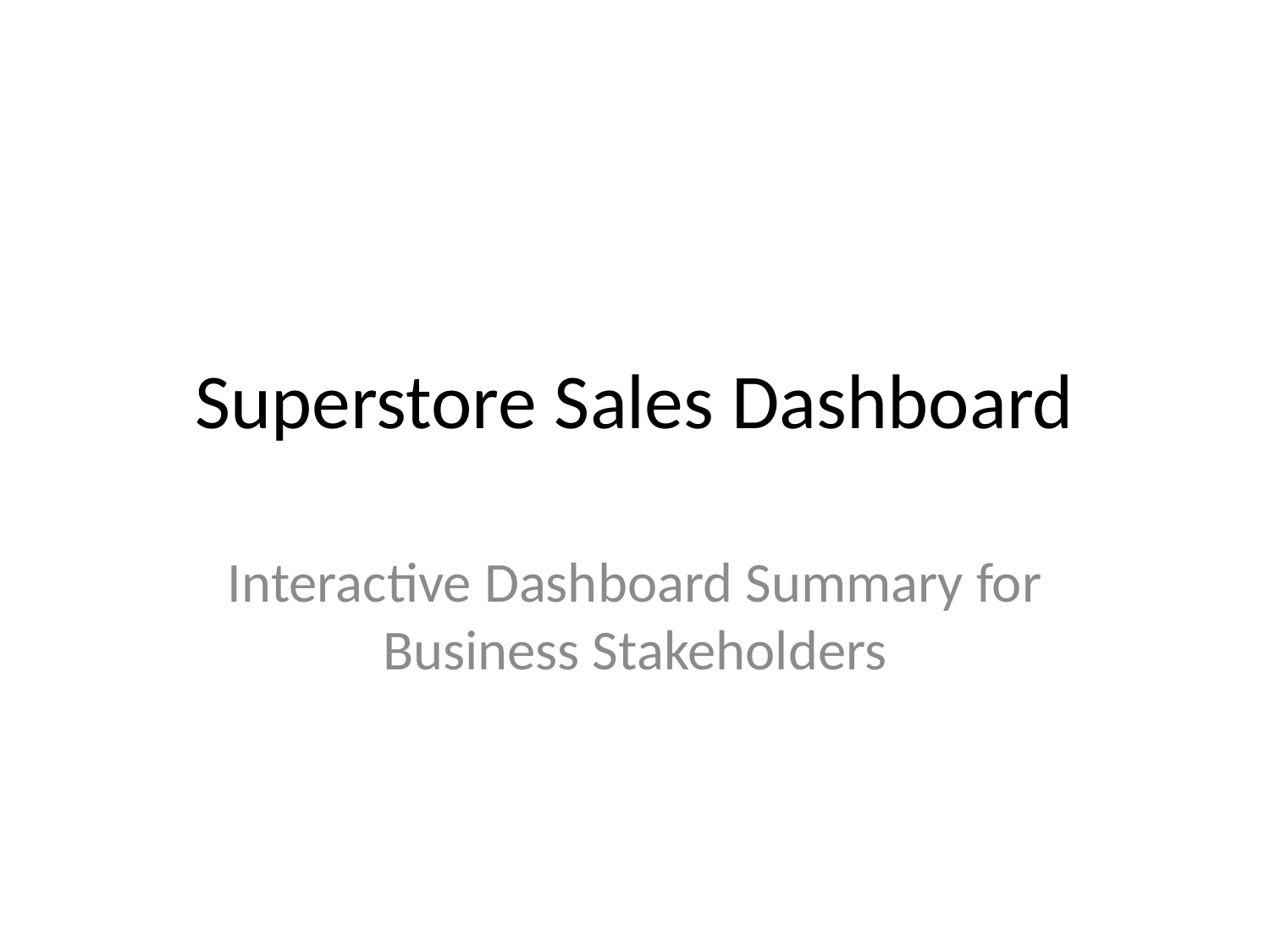

# Superstore Sales Dashboard
Interactive Dashboard Summary for Business Stakeholders